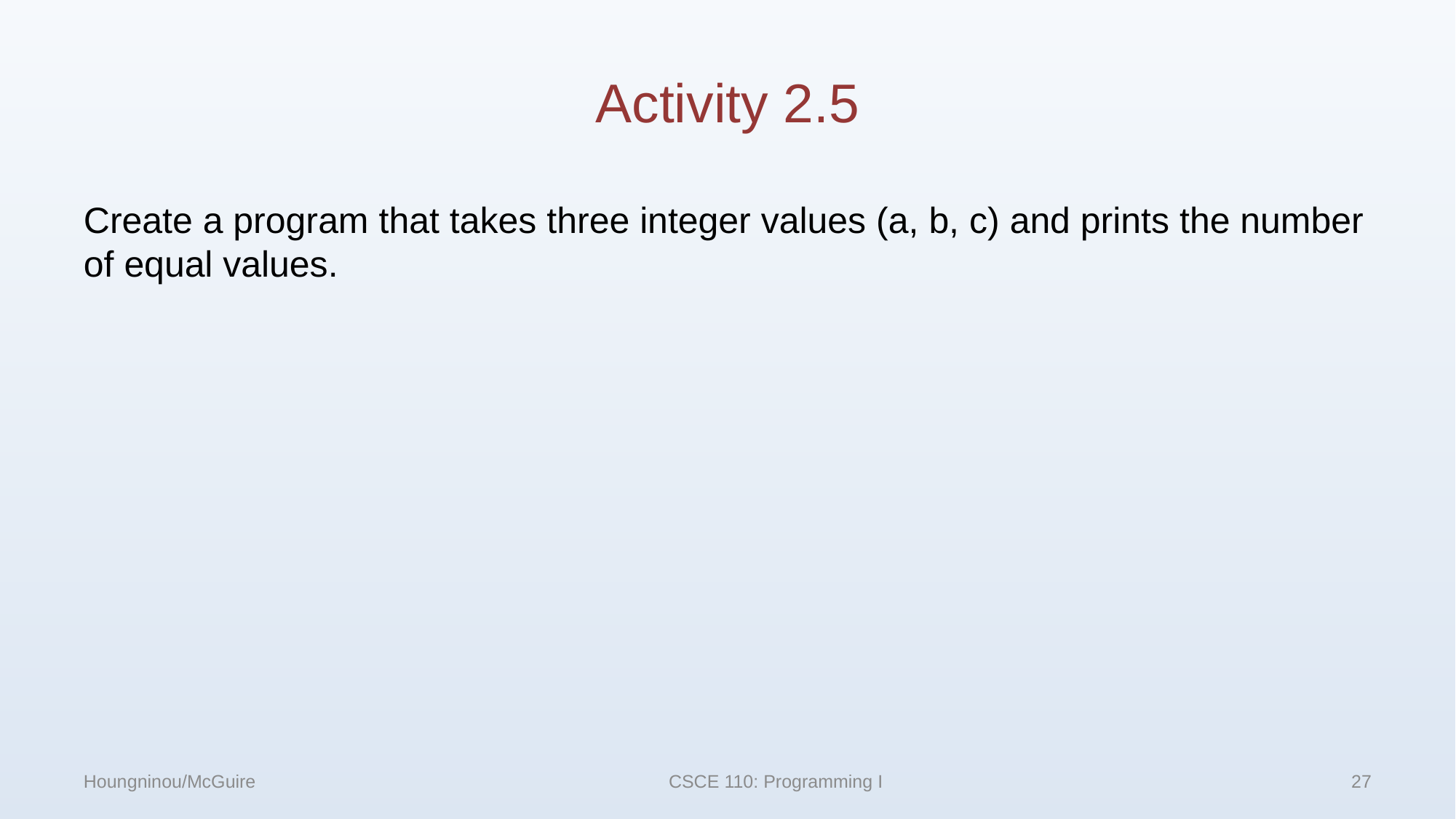

# Activity 2.5
Create a program that takes three integer values (a, b, c) and prints the number of equal values.
Houngninou/McGuire
CSCE 110: Programming I
27